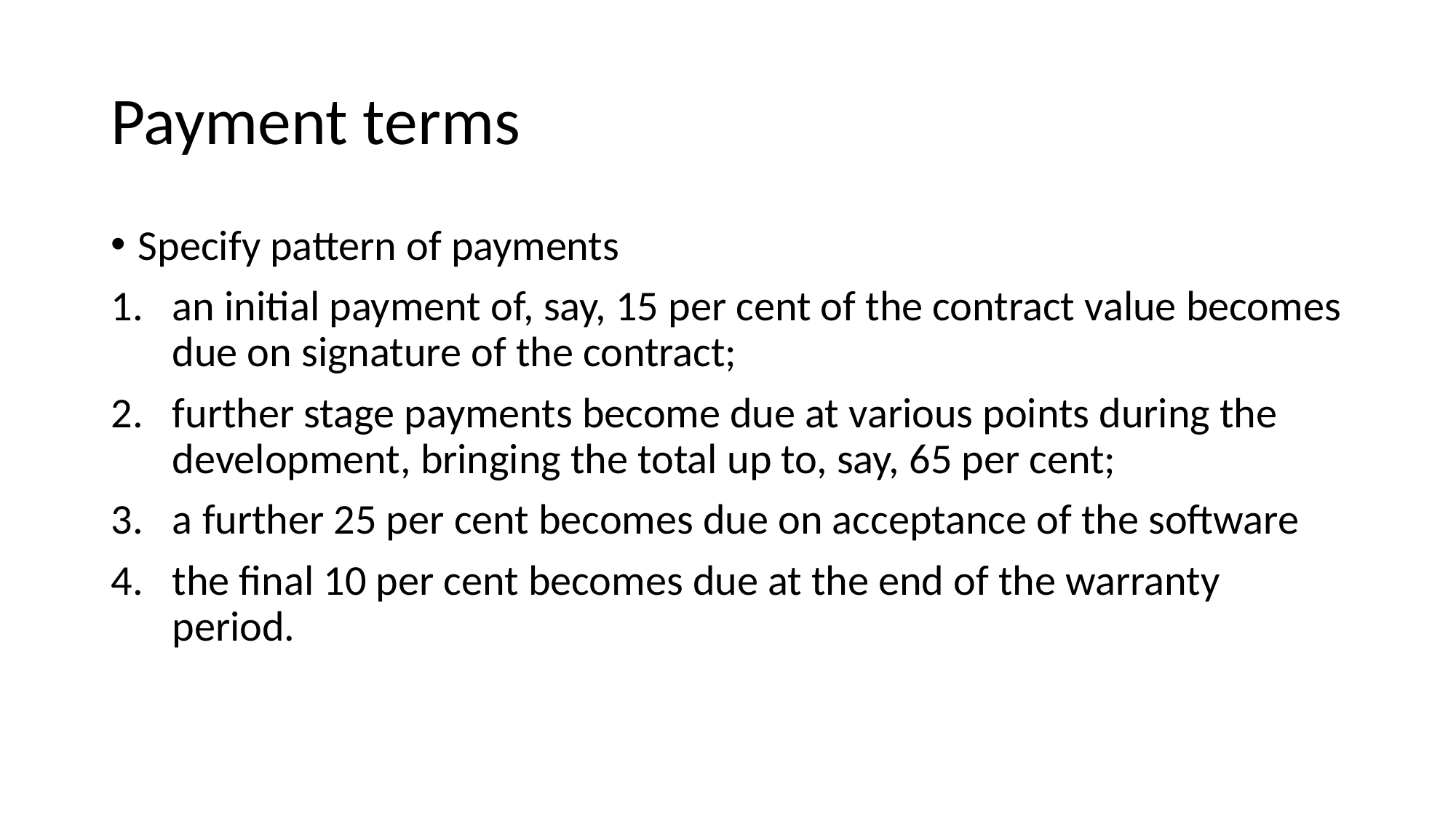

# Payment terms
Specify pattern of payments
an initial payment of, say, 15 per cent of the contract value becomes due on signature of the contract;
further stage payments become due at various points during the development, bringing the total up to, say, 65 per cent;
a further 25 per cent becomes due on acceptance of the software
the final 10 per cent becomes due at the end of the warranty period.